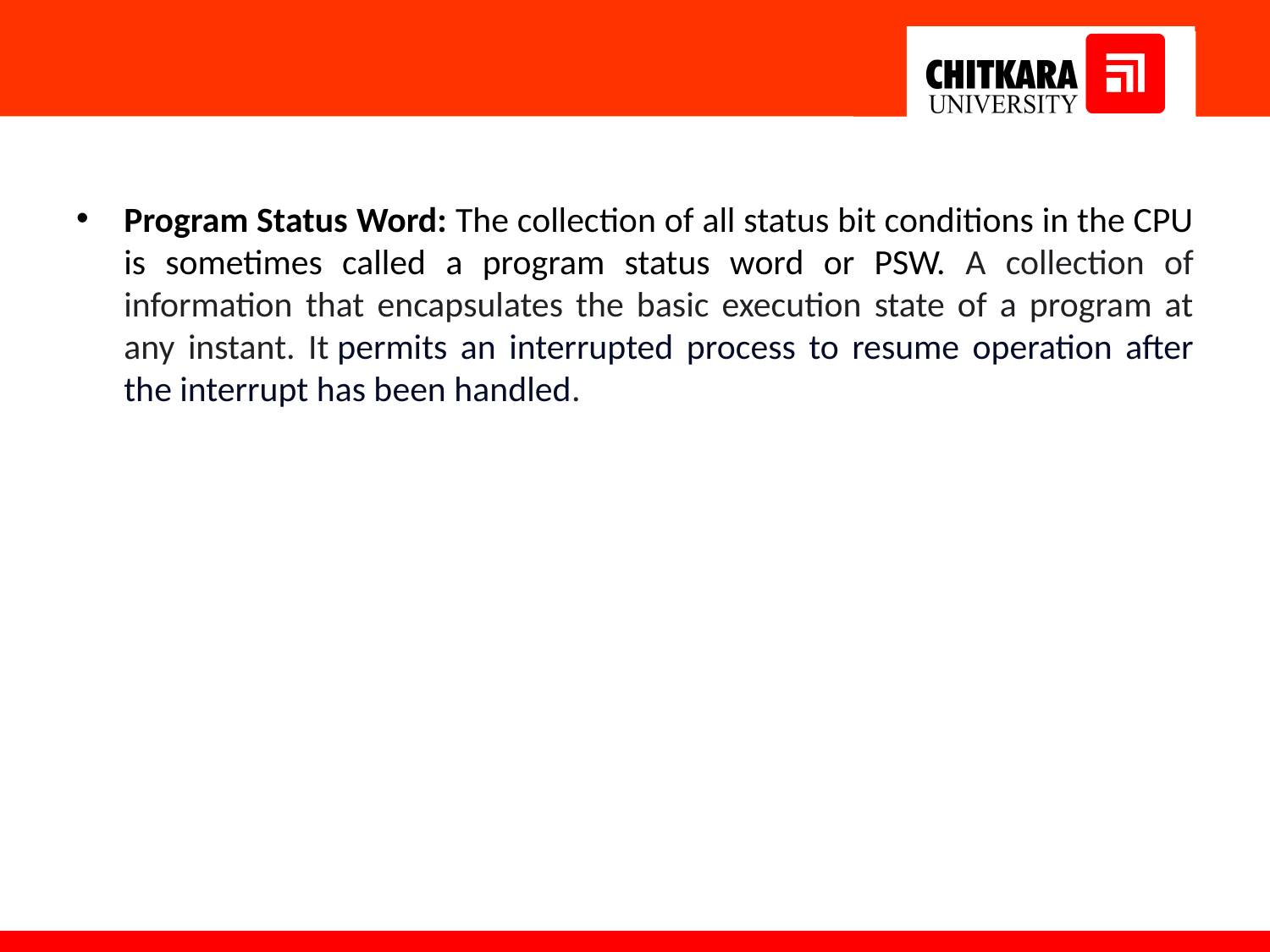

#
Program Status Word: The collection of all status bit conditions in the CPU is sometimes called a program status word or PSW. A collection of information that encapsulates the basic execution state of a program at any instant. It permits an interrupted process to resume operation after the interrupt has been handled.